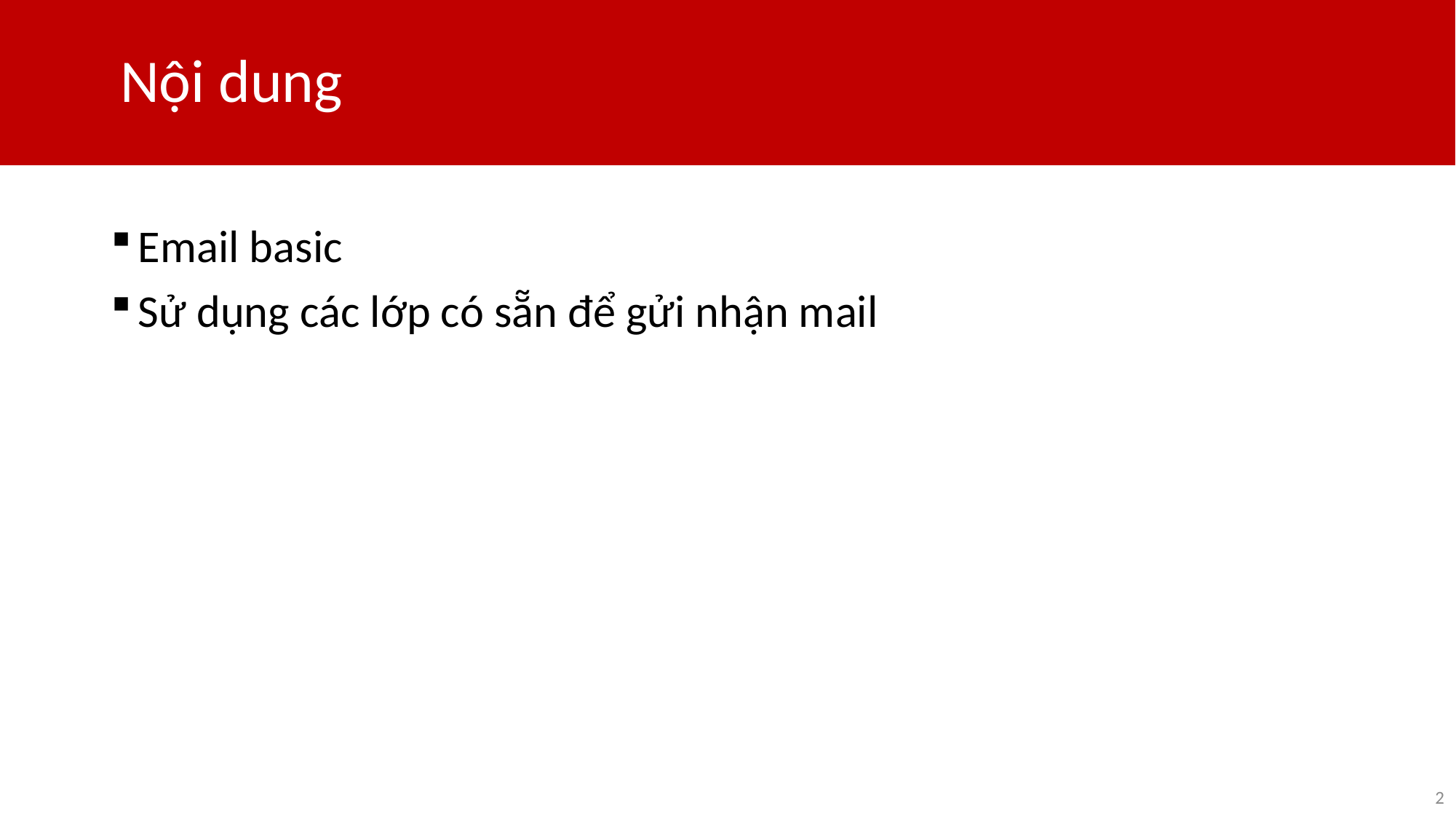

# Nội dung
Email basic
Sử dụng các lớp có sẵn để gửi nhận mail

2